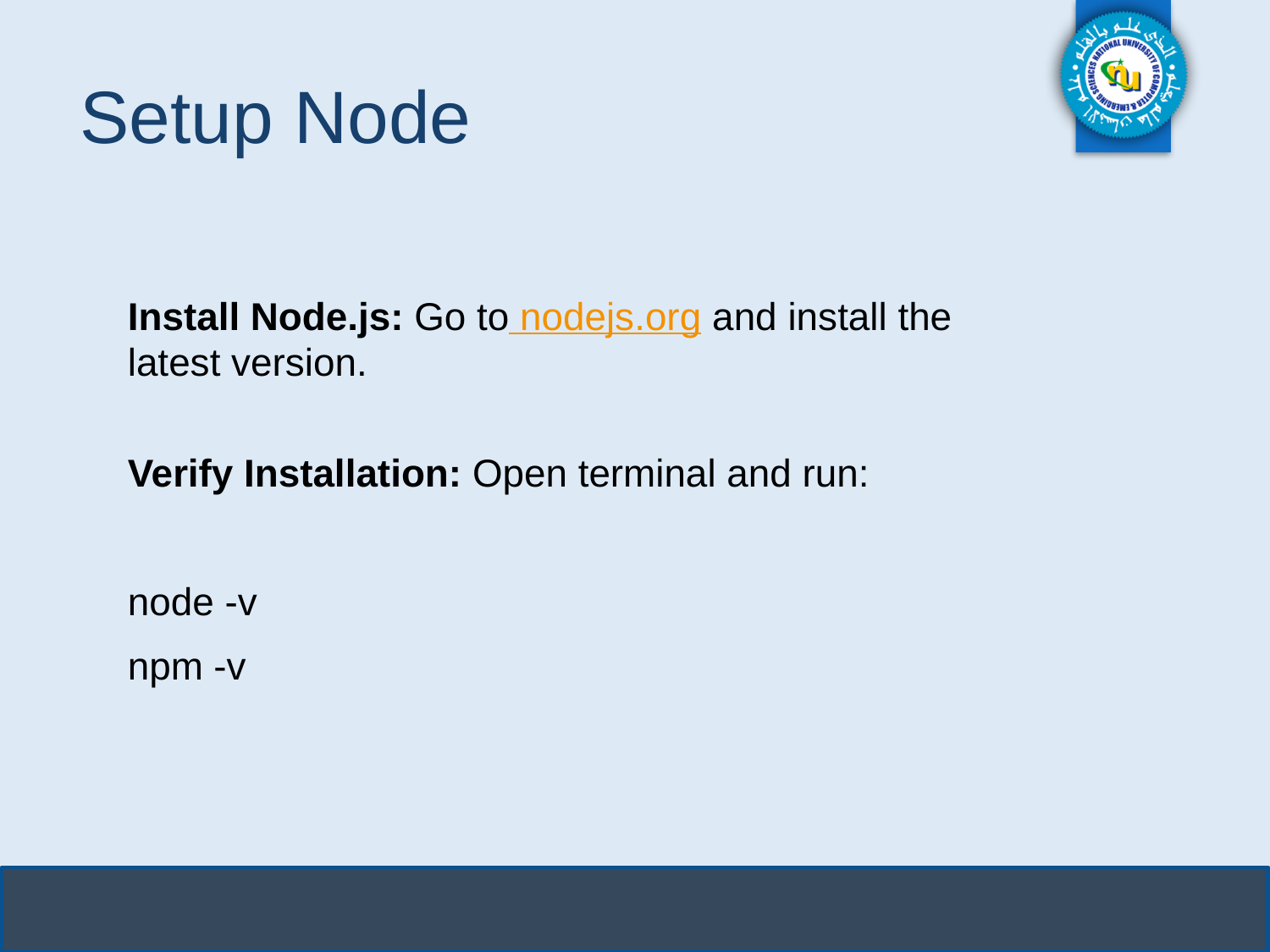

# Setup Node
Install Node.js: Go to nodejs.org and install the latest version.
Verify Installation: Open terminal and run:

node -v
npm -v